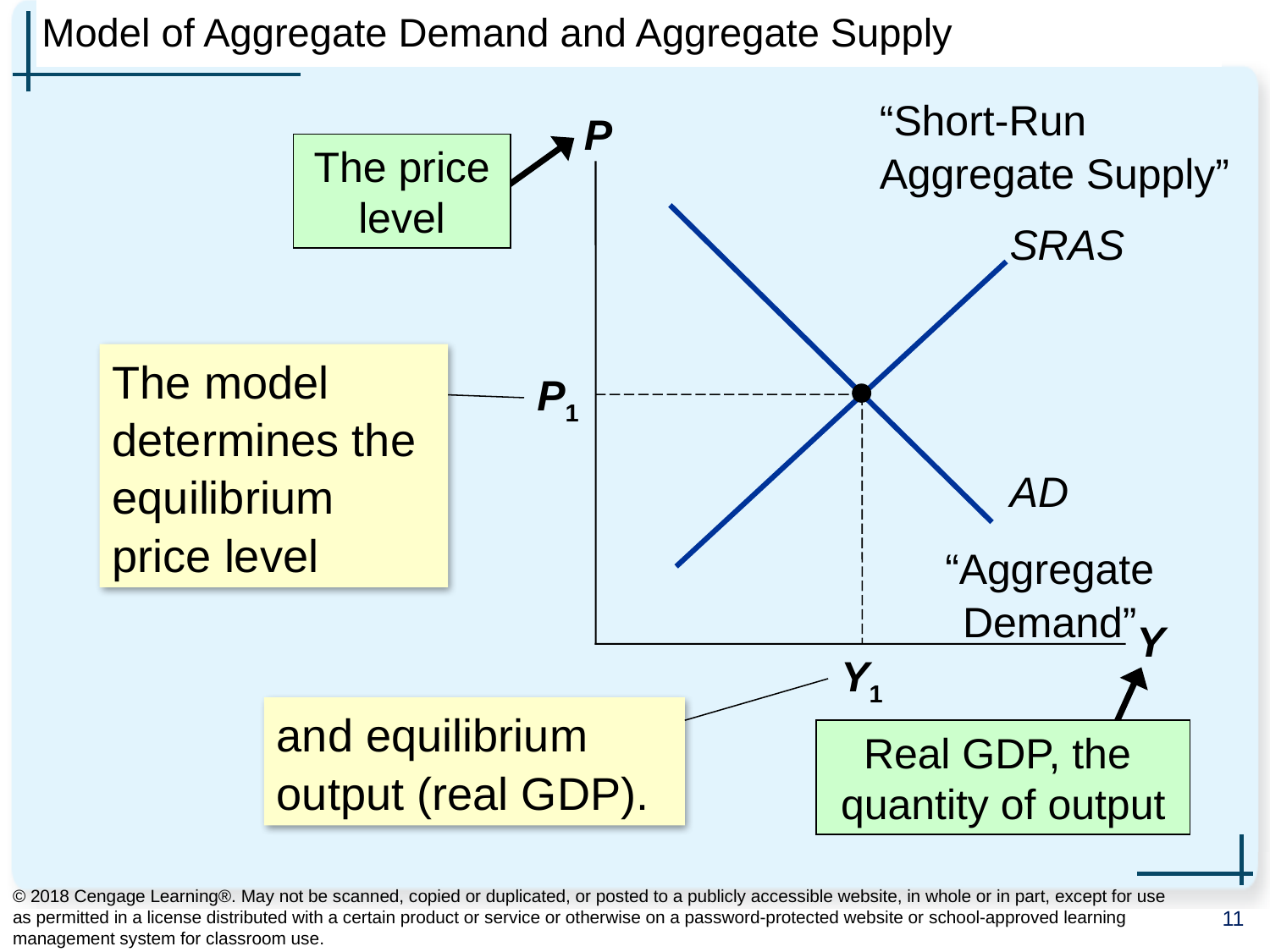

# Model of Aggregate Demand and Aggregate Supply
0
“Short-Run Aggregate Supply”
P

Y
The price level

AD
SRAS

The model determines the equilibrium price level
P1

Y1
“Aggregate Demand”

Real GDP, the
quantity of output
and equilibrium output (real GDP).
© 2018 Cengage Learning®. May not be scanned, copied or duplicated, or posted to a publicly accessible website, in whole or in part, except for use as permitted in a license distributed with a certain product or service or otherwise on a password-protected website or school-approved learning management system for classroom use.
11